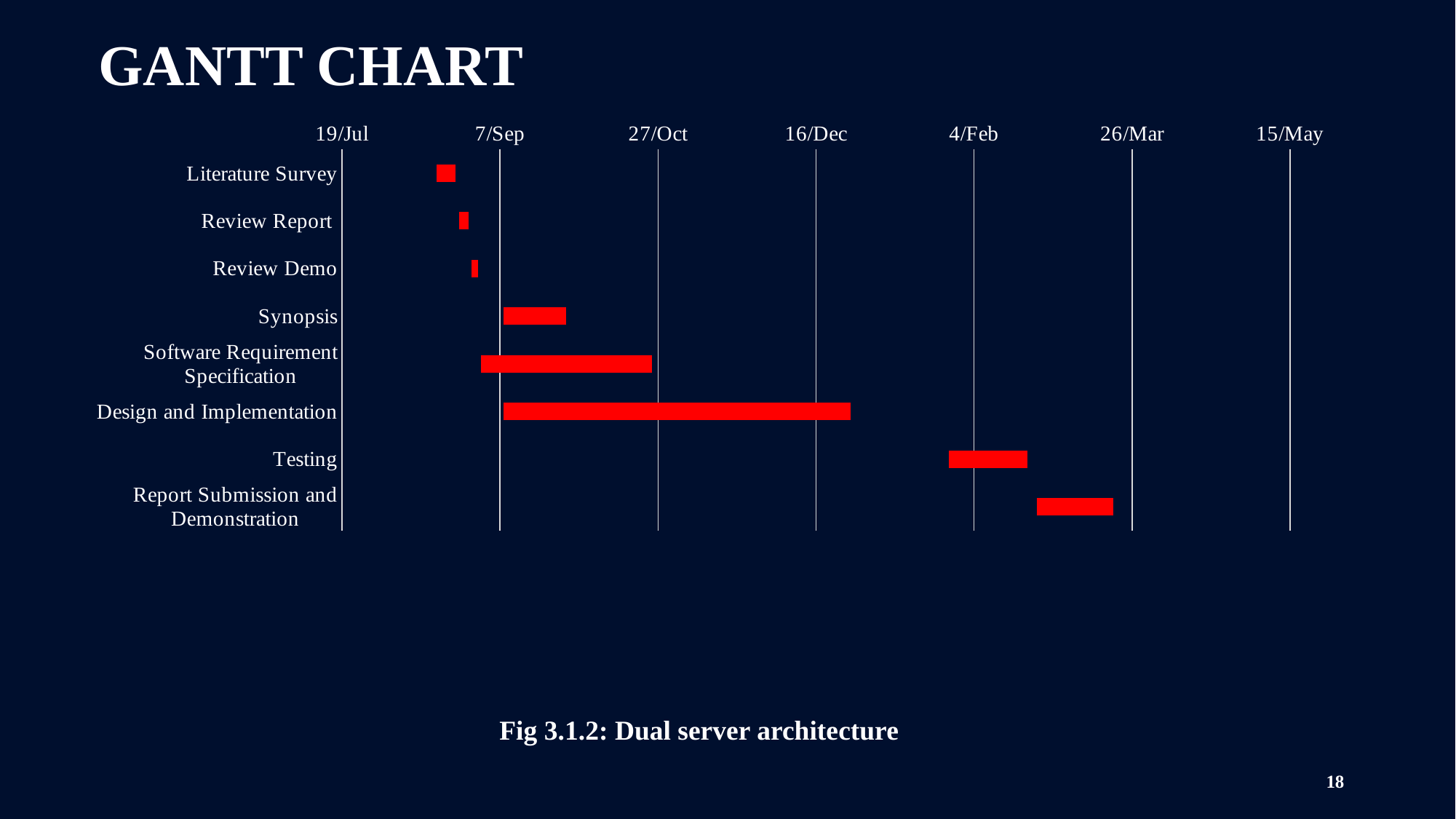

GANTT CHART

### Chart

| Category | Start Date | Duration (days) |
|---|---|---|
| Literature Survey | 43330.0 | 6.0 |
| Review Report  | 43337.0 | 3.0 |
| Review Demo | 43341.0 | 2.0 |
| Synopsis | 43351.0 | 20.0 |
| Software Requirement Specification | 43344.0 | 54.0 |
| Design and Implementation | 43351.0 | 110.0 |
| Testing | 43492.0 | 25.0 |
| Report Submission and Demonstration | 43520.0 | 24.0 |
Fig 3.1.2: Dual server architecture
18